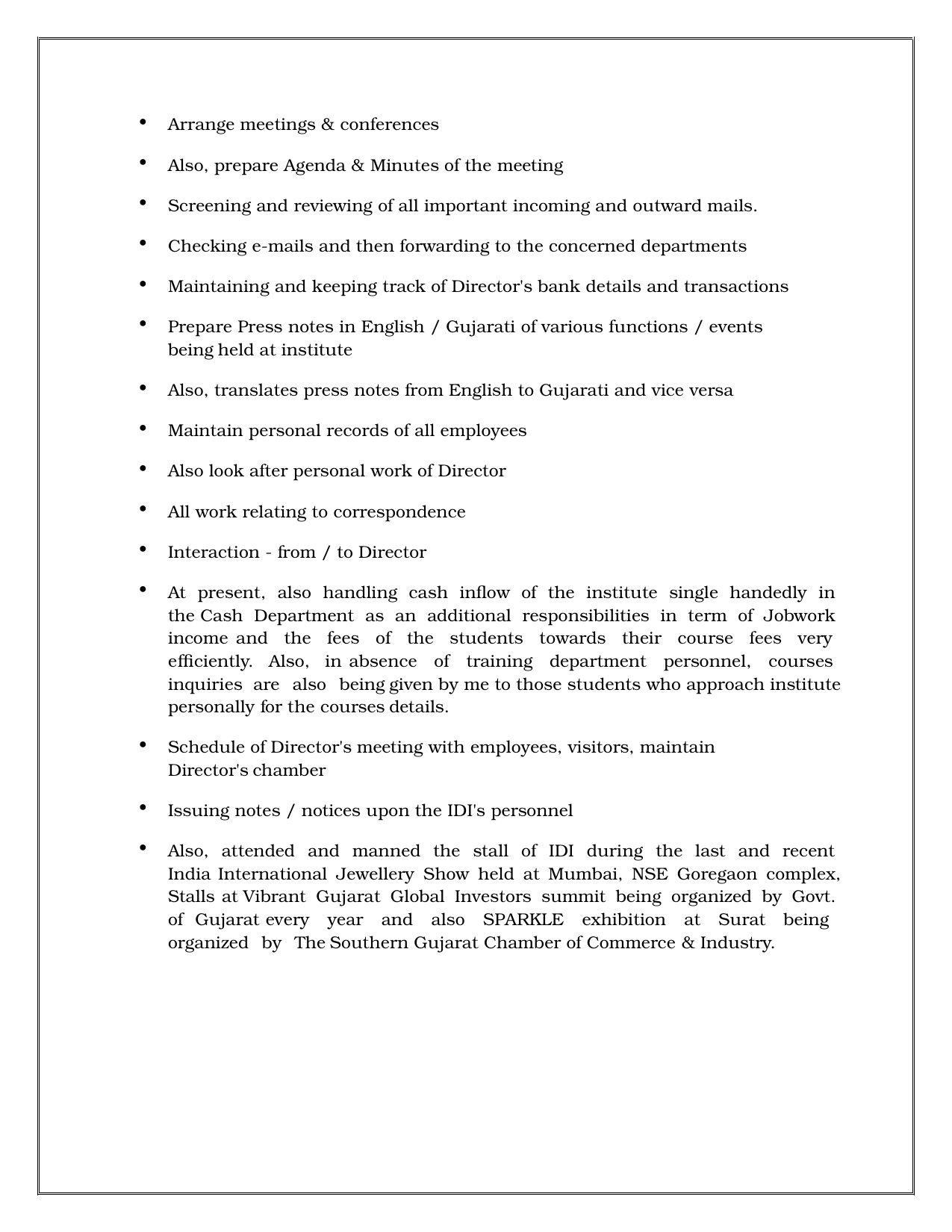

Arrange meetings & conferences

Also, prepare Agenda & Minutes of the meeting

Screening and reviewing of all important incoming and outward mails.

Checking e-mails and then forwarding to the concerned departments

Maintaining and keeping track of Director's bank details and transactions

Prepare Press notes in English / Gujarati of various functions / events being held at institute

Also, translates press notes from English to Gujarati and vice versa

Maintain personal records of all employees

Also look after personal work of Director

All work relating to correspondence

Interaction - from / to Director

At  present,  also  handling  cash  inflow  of  the  institute  single  handedly  in  the Cash  Department  as  an  additional  responsibilities  in  term  of  Jobwork  income and  the  fees  of  the  students  towards  their  course  fees  very  efficiently.  Also,  in absence  of  training  department  personnel,  courses  inquiries  are   also   being given by me to those students who approach institute personally for the courses details.

Schedule of Director's meeting with employees, visitors, maintain Director's chamber

Issuing notes / notices upon the IDI's personnel

Also,  attended  and  manned  the  stall  of  IDI  during  the  last  and  recent  India International Jewellery Show held at Mumbai, NSE Goregaon complex, Stalls at Vibrant  Gujarat  Global  Investors  summit  being  organized  by  Govt.  of  Gujarat every   year   and   also   SPARKLE   exhibition   at   Surat   being   organized   by   The Southern Gujarat Chamber of Commerce & Industry.